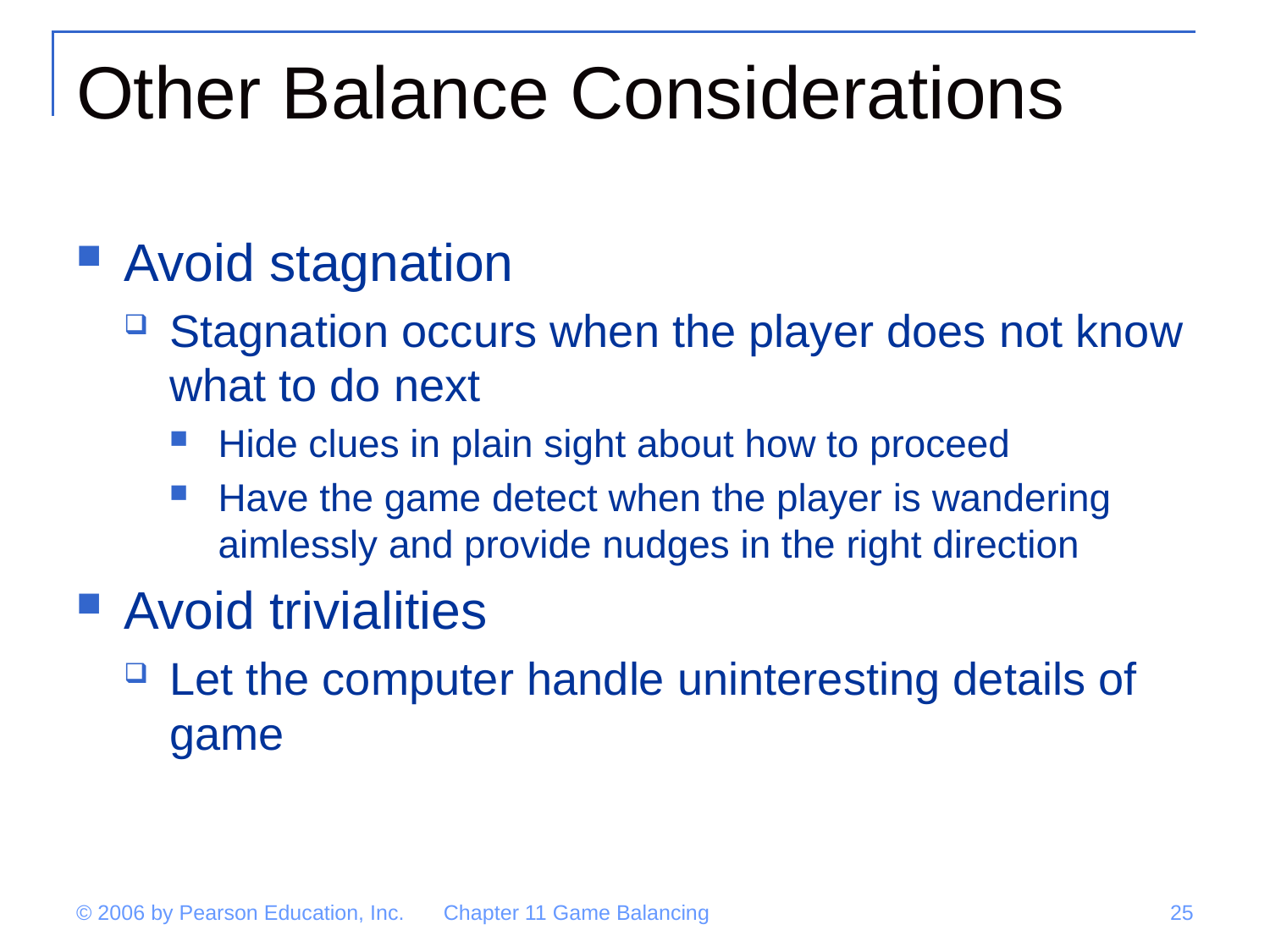

# Other Balance Considerations
Avoid stagnation
Stagnation occurs when the player does not know what to do next
Hide clues in plain sight about how to proceed
Have the game detect when the player is wandering aimlessly and provide nudges in the right direction
Avoid trivialities
Let the computer handle uninteresting details of game
© 2006 by Pearson Education, Inc.
Chapter 11 Game Balancing
25